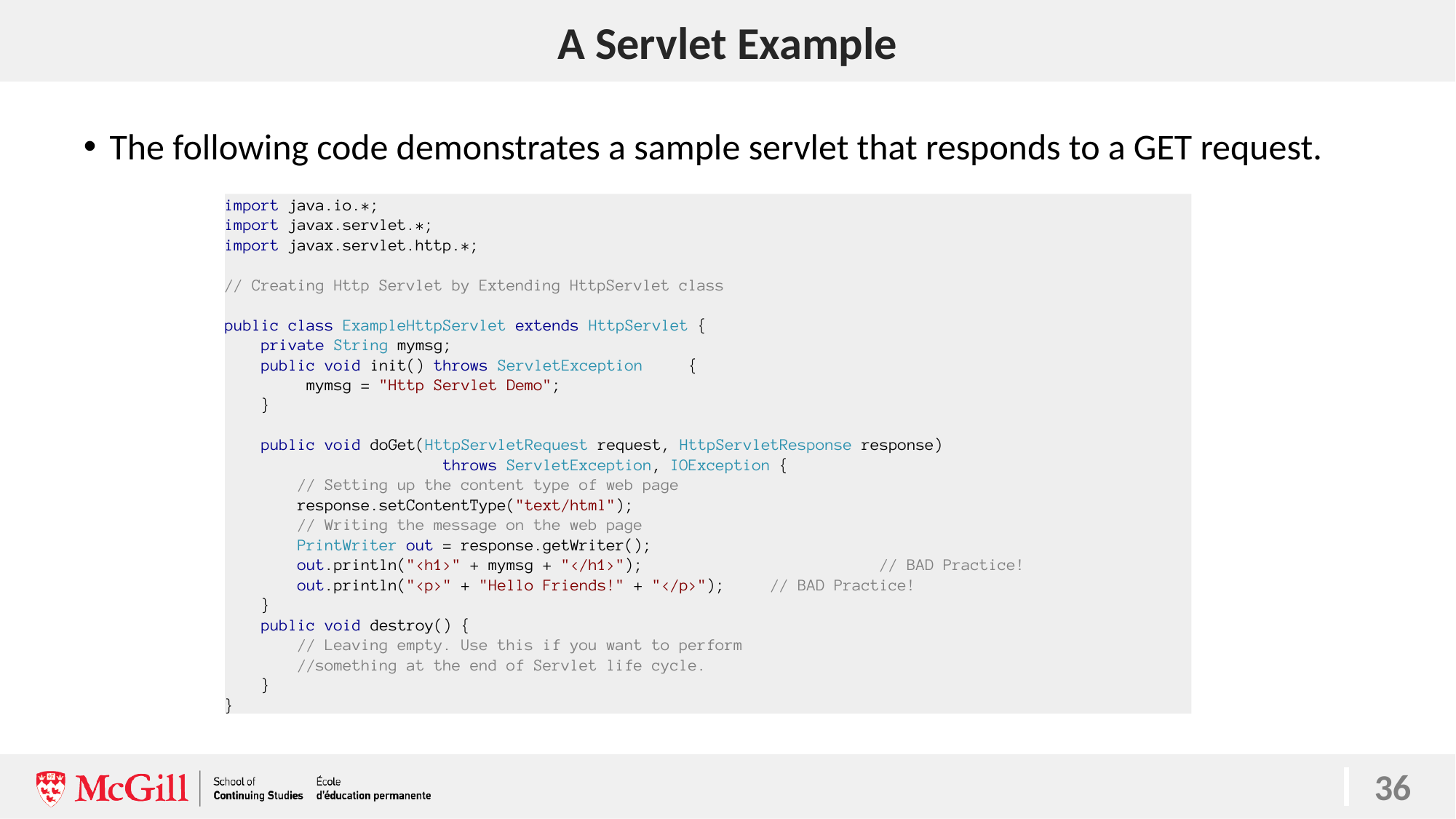

# A Servlet Example
36
The following code demonstrates a sample servlet that responds to a GET request.
import java.io.*;
import javax.servlet.*;
import javax.servlet.http.*;

// Creating Http Servlet by Extending HttpServlet class

public class ExampleHttpServlet extends HttpServlet {
    private String mymsg;
    public void init() throws ServletException     {
         mymsg = "Http Servlet Demo";
    }

    public void doGet(HttpServletRequest request, HttpServletResponse response)
		throws ServletException, IOException {
        // Setting up the content type of web page
        response.setContentType("text/html");
        // Writing the message on the web page
        PrintWriter out = response.getWriter();
        out.println("<h1>" + mymsg + "</h1>"); 			// BAD Practice!
        out.println("<p>" + "Hello Friends!" + "</p>");	// BAD Practice!
    }
    public void destroy() {
        // Leaving empty. Use this if you want to perform
        //something at the end of Servlet life cycle.
    }
}